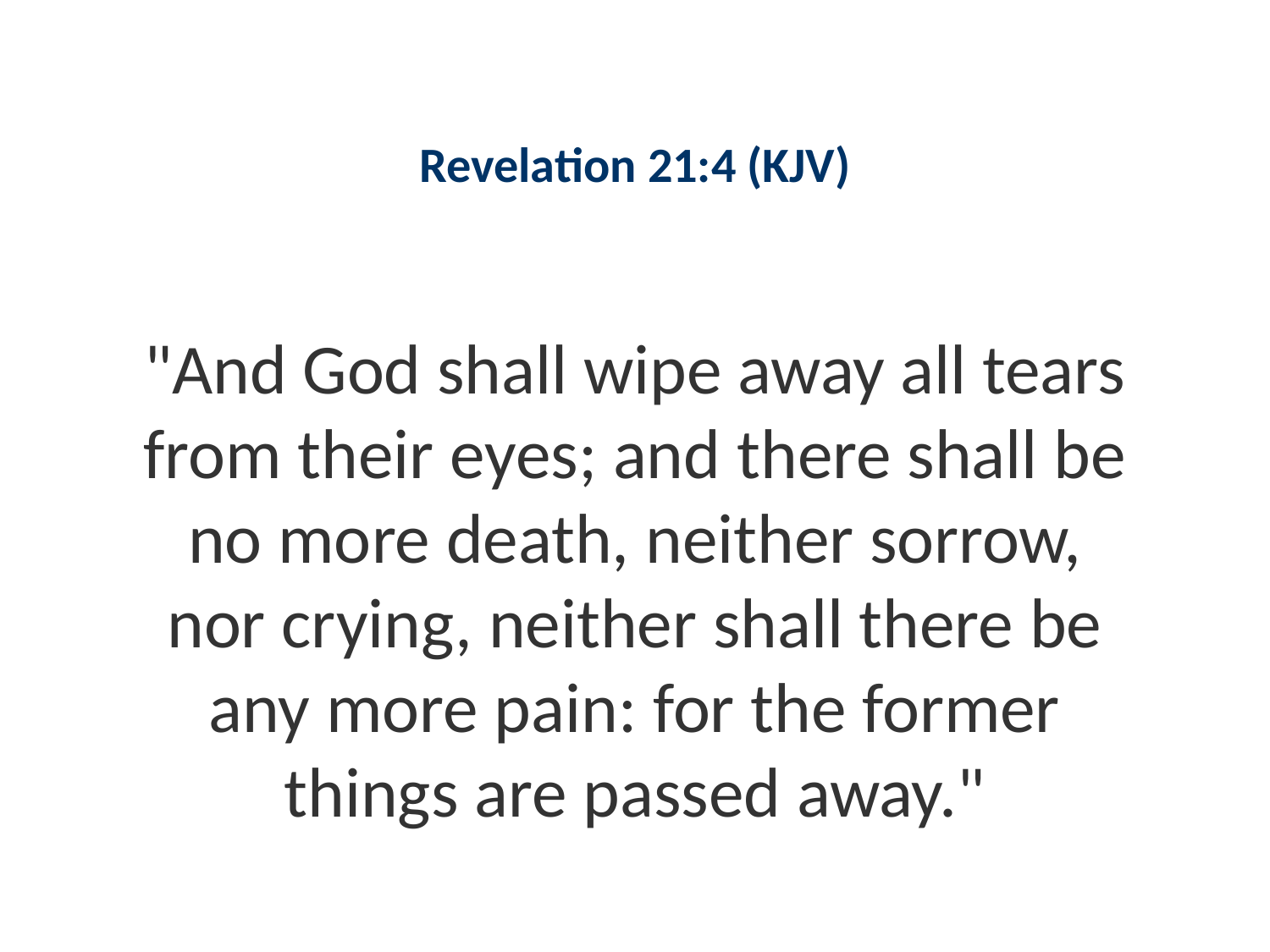

#
Revelation 21:4 (KJV)
"And God shall wipe away all tears from their eyes; and there shall be no more death, neither sorrow, nor crying, neither shall there be any more pain: for the former things are passed away."